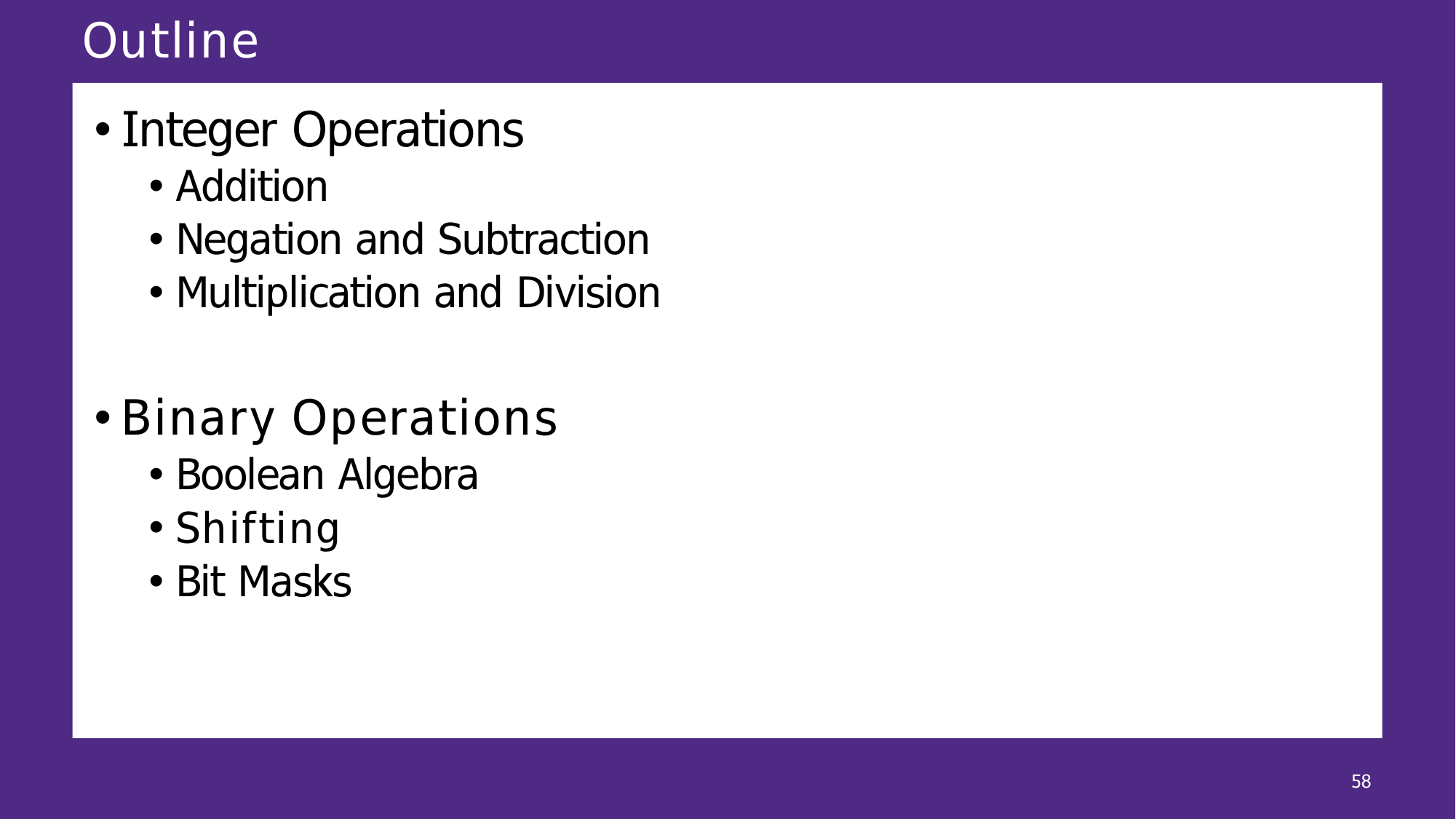

# Outline
Integer Operations
Addition
Negation and Subtraction
Multiplication and Division
Binary Operations
Boolean Algebra
Shifting
Bit Masks
58